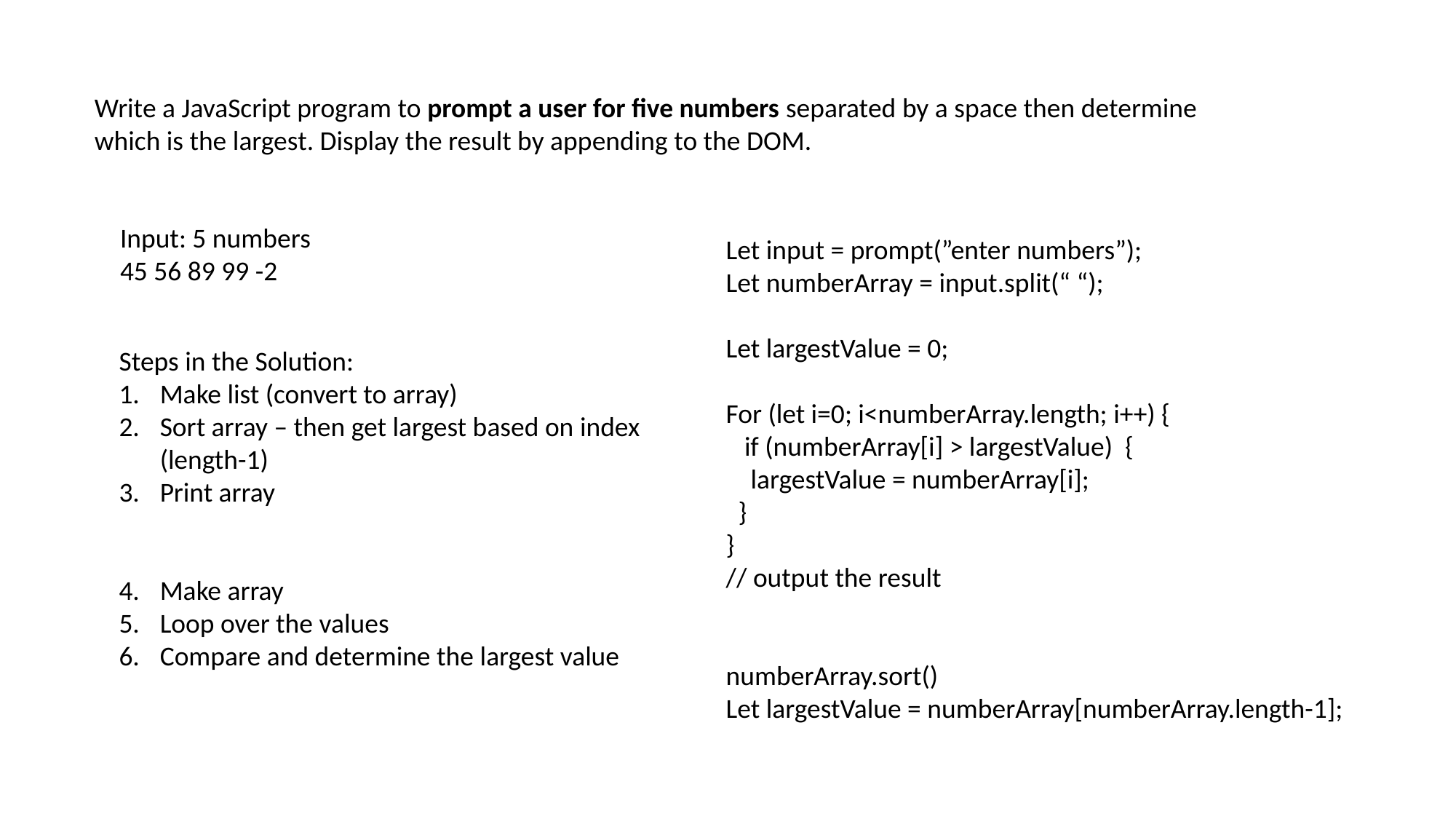

Write a JavaScript program to prompt a user for five numbers separated by a space then determine which is the largest. Display the result by appending to the DOM.
Input: 5 numbers
45 56 89 99 -2
Let input = prompt(”enter numbers”);
Let numberArray = input.split(“ “);

Let largestValue = 0;

For (let i=0; i<numberArray.length; i++) {
   if (numberArray[i] > largestValue)  {
    largestValue = numberArray[i];
  }
}
// output the result

numberArray.sort()
Let largestValue = numberArray[numberArray.length-1];
Steps in the Solution:
Make list (convert to array)
Sort array – then get largest based on index (length-1)
Print array

Make array
Loop over the values
Compare and determine the largest value